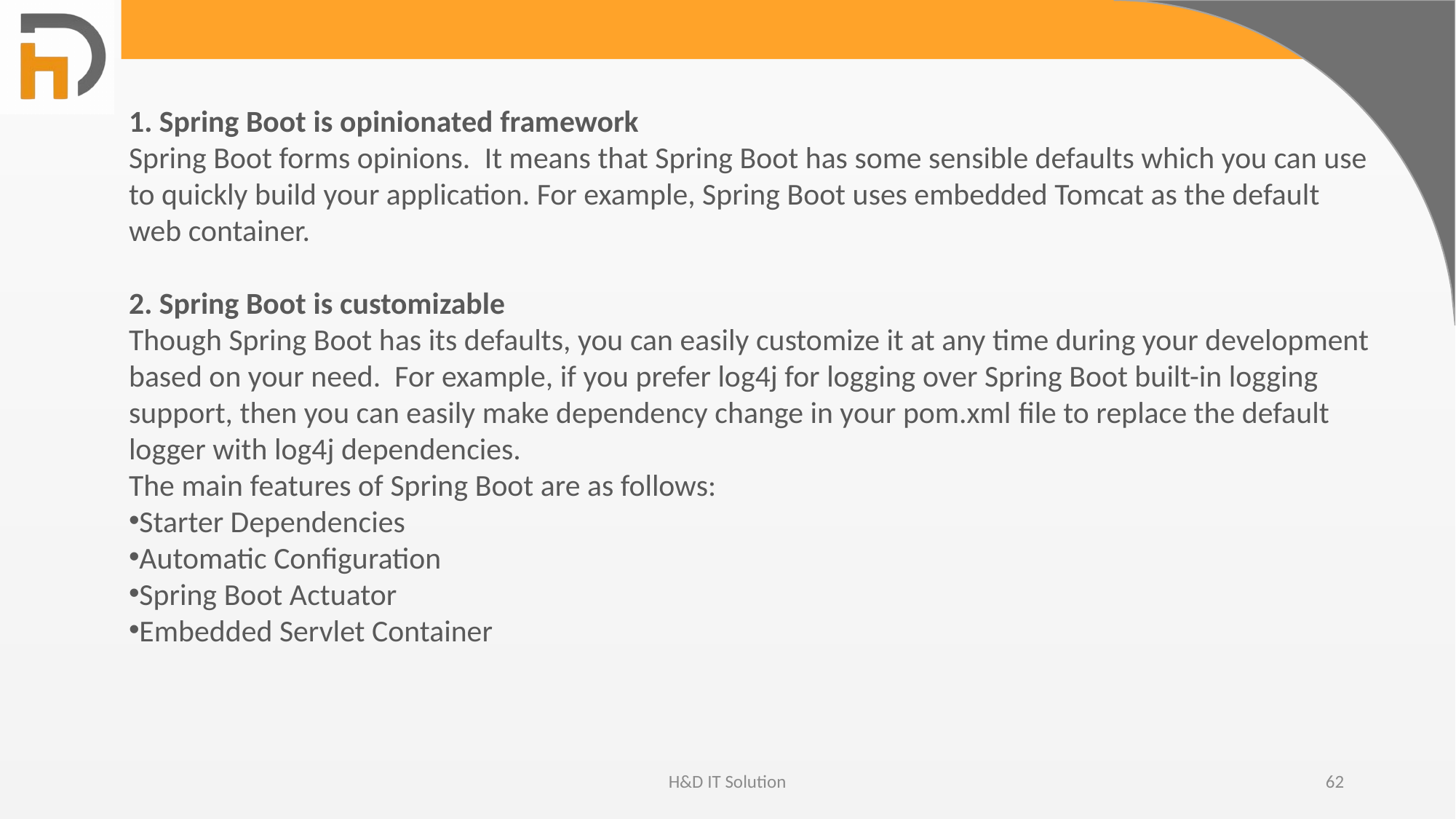

1. Spring Boot is opinionated framework
Spring Boot forms opinions.  It means that Spring Boot has some sensible defaults which you can use to quickly build your application. For example, Spring Boot uses embedded Tomcat as the default web container.

2. Spring Boot is customizable
Though Spring Boot has its defaults, you can easily customize it at any time during your development based on your need.  For example, if you prefer log4j for logging over Spring Boot built-in logging support, then you can easily make dependency change in your pom.xml file to replace the default logger with log4j dependencies.
The main features of Spring Boot are as follows:
Starter Dependencies
Automatic Configuration
Spring Boot Actuator
Embedded Servlet Container
H&D IT Solution
62